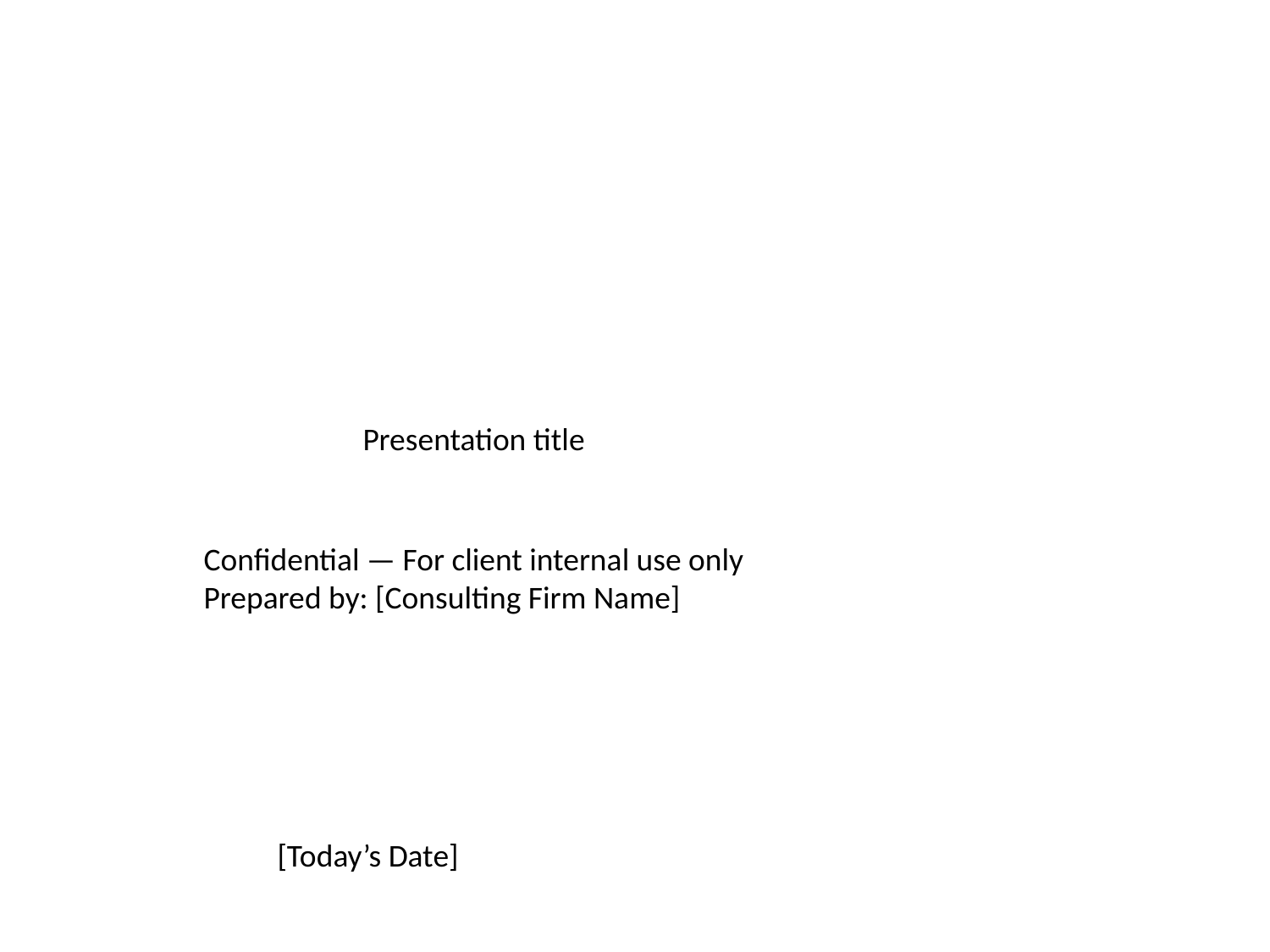

#
Presentation title
Confidential — For client internal use only
Prepared by: [Consulting Firm Name]

[Today’s Date]